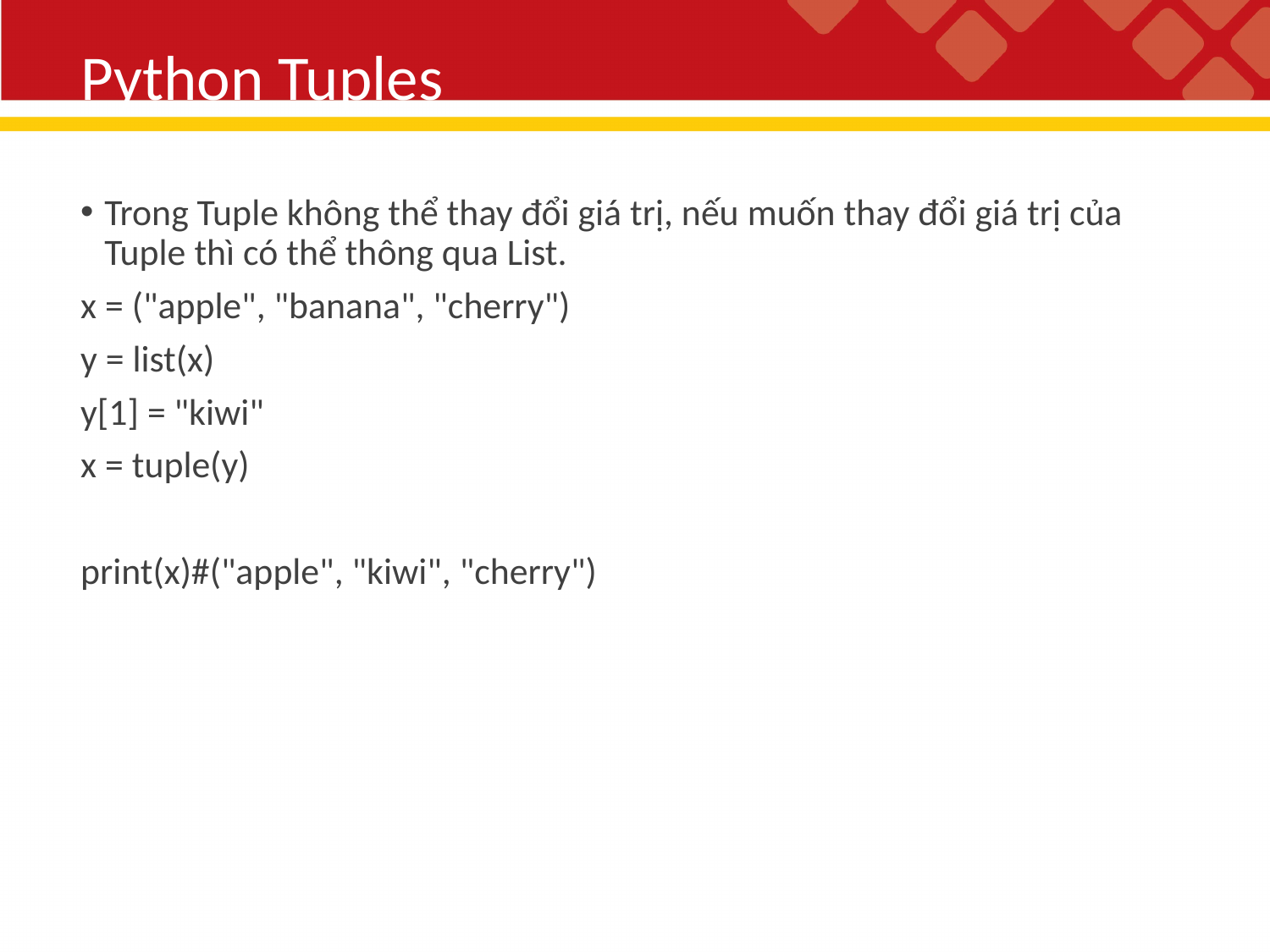

# Python Tuples
Trong Tuple không thể thay đổi giá trị, nếu muốn thay đổi giá trị của Tuple thì có thể thông qua List.
x = ("apple", "banana", "cherry")
y = list(x)
y[1] = "kiwi"
x = tuple(y)

print(x)#("apple", "kiwi", "cherry")